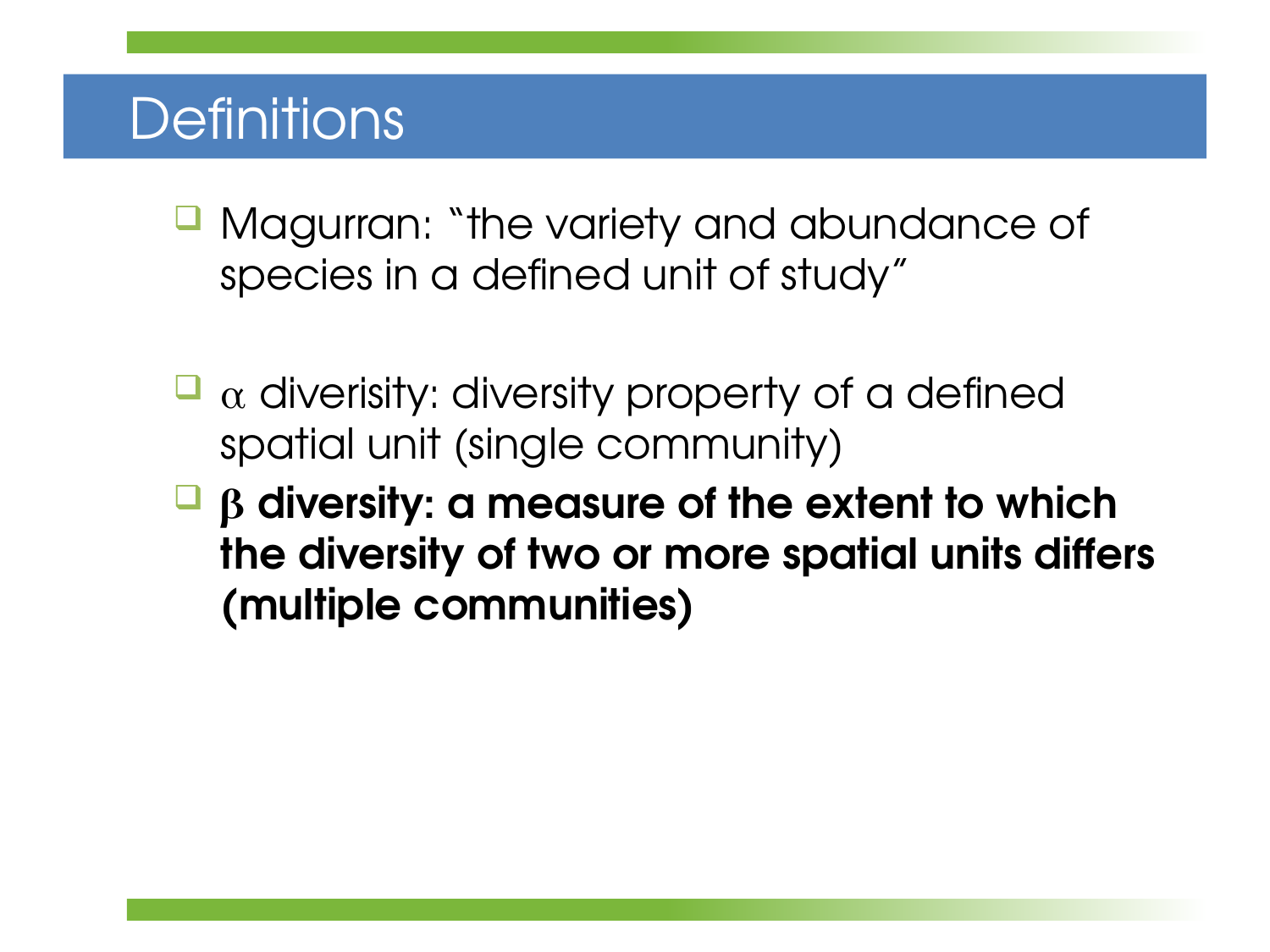

# Definitions
Magurran: “the variety and abundance of species in a defined unit of study”

α diverisity: diversity property of a defined spatial unit (single community)
β diversity: a measure of the extent to which  the diversity of two or more spatial units differs (multiple communities)